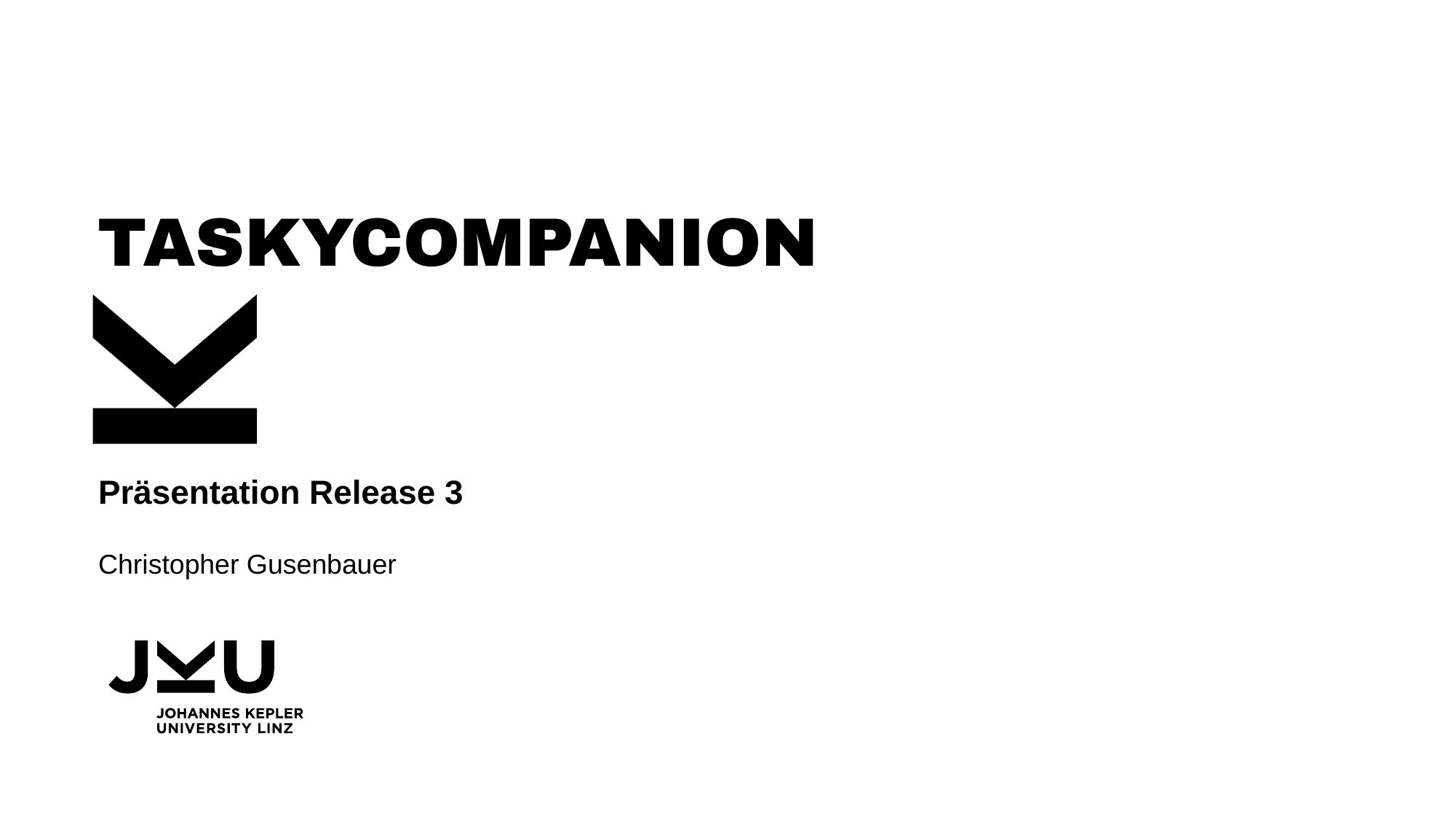

# TaskyCompanion
Präsentation Release 3

Christopher Gusenbauer